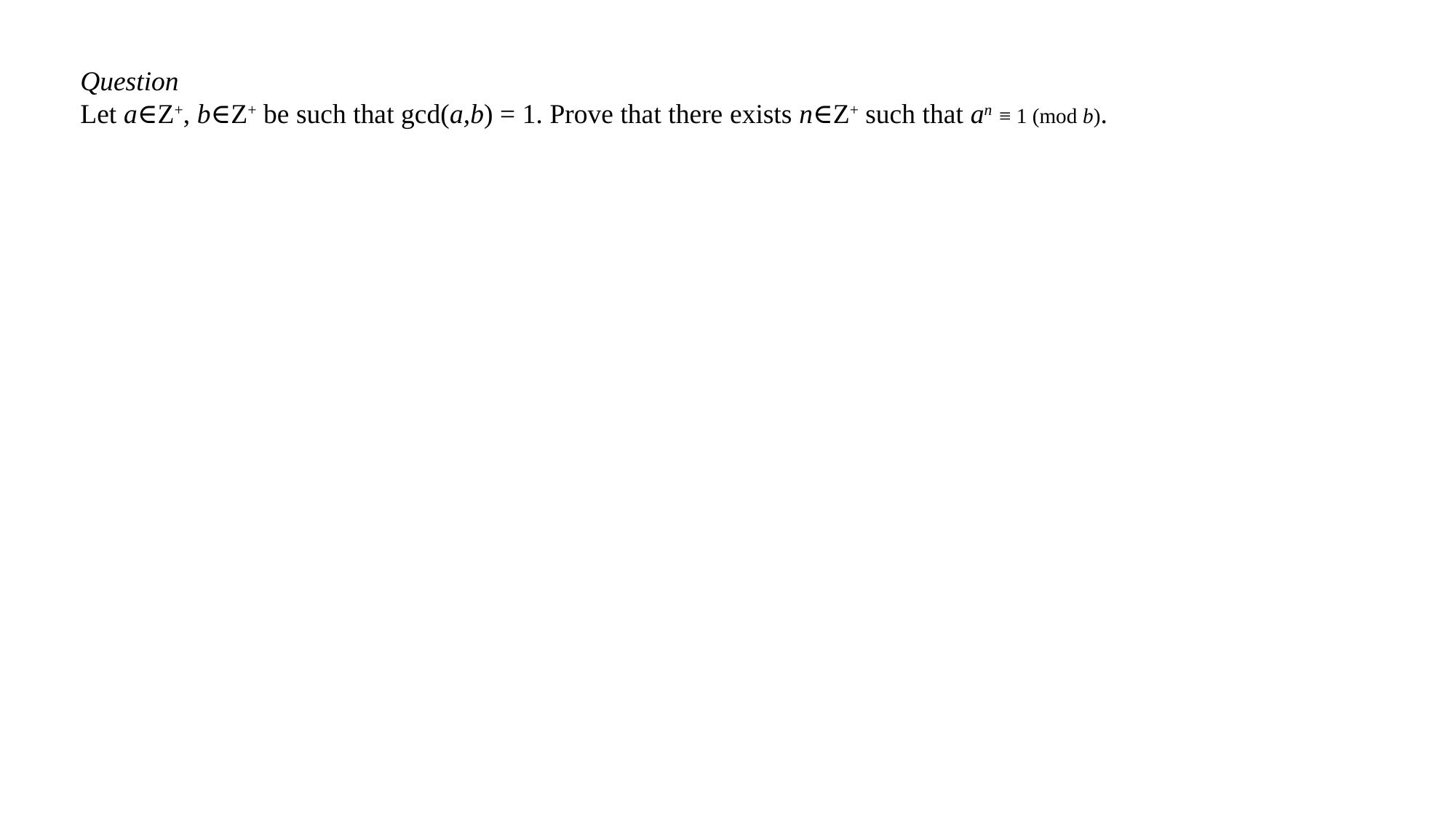

Question
Let a∈Z+, b∈Z+ be such that gcd(a,b) = 1. Prove that there exists n∈Z+ such that an ≡ 1 (mod b).